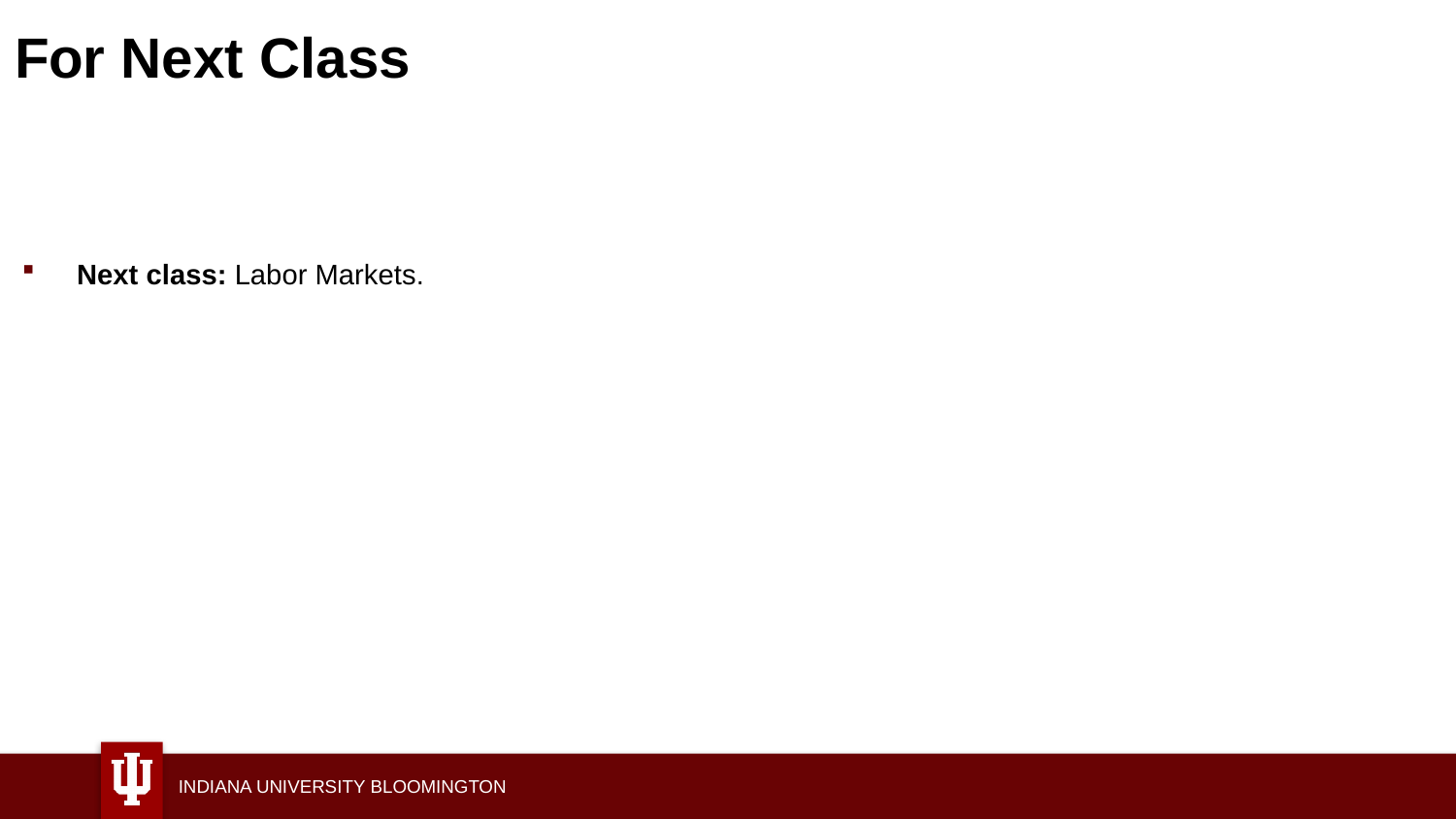

# For Next Class
Next class: Labor Markets.